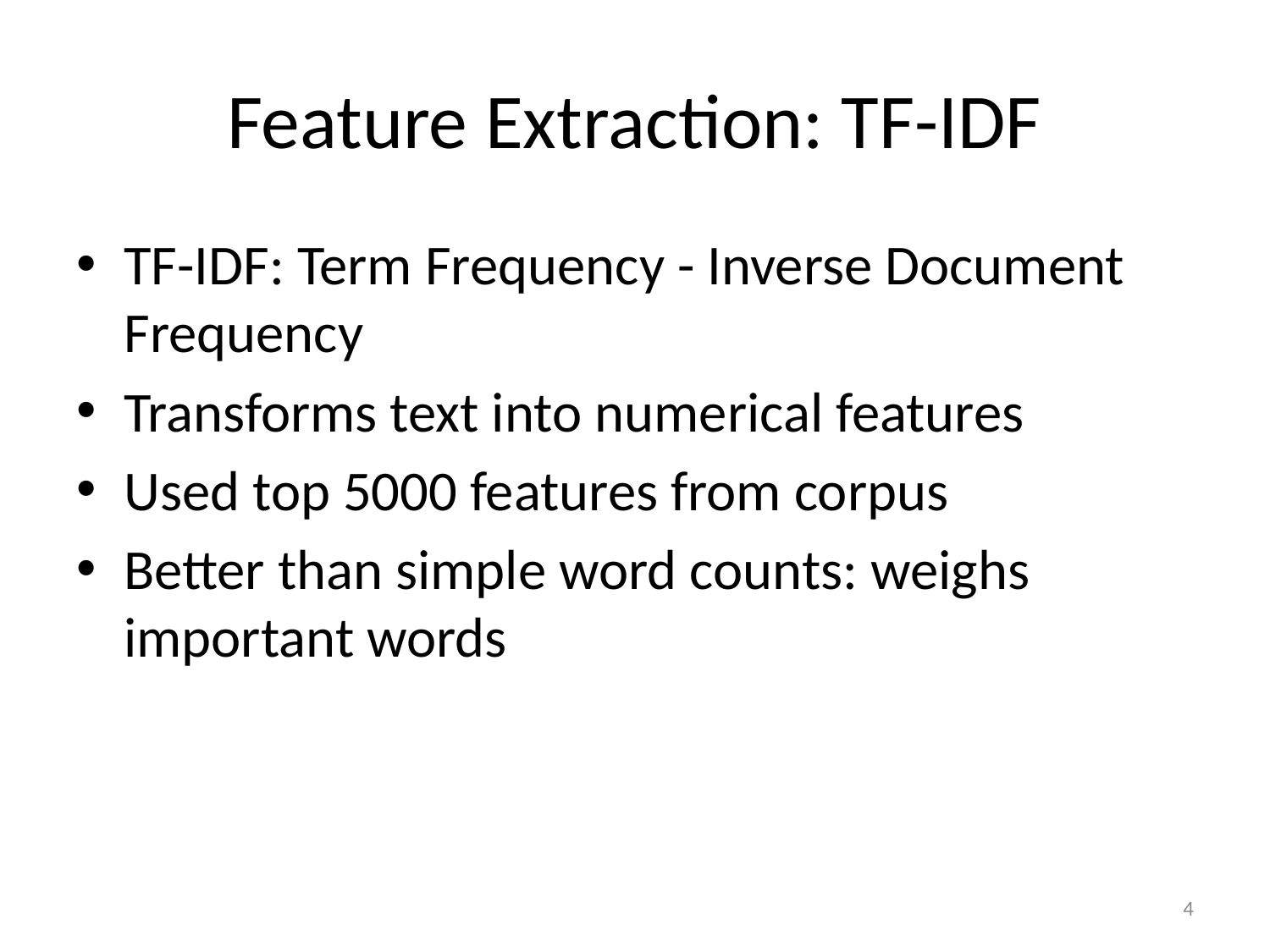

# Feature Extraction: TF-IDF
TF-IDF: Term Frequency - Inverse Document Frequency
Transforms text into numerical features
Used top 5000 features from corpus
Better than simple word counts: weighs important words
4